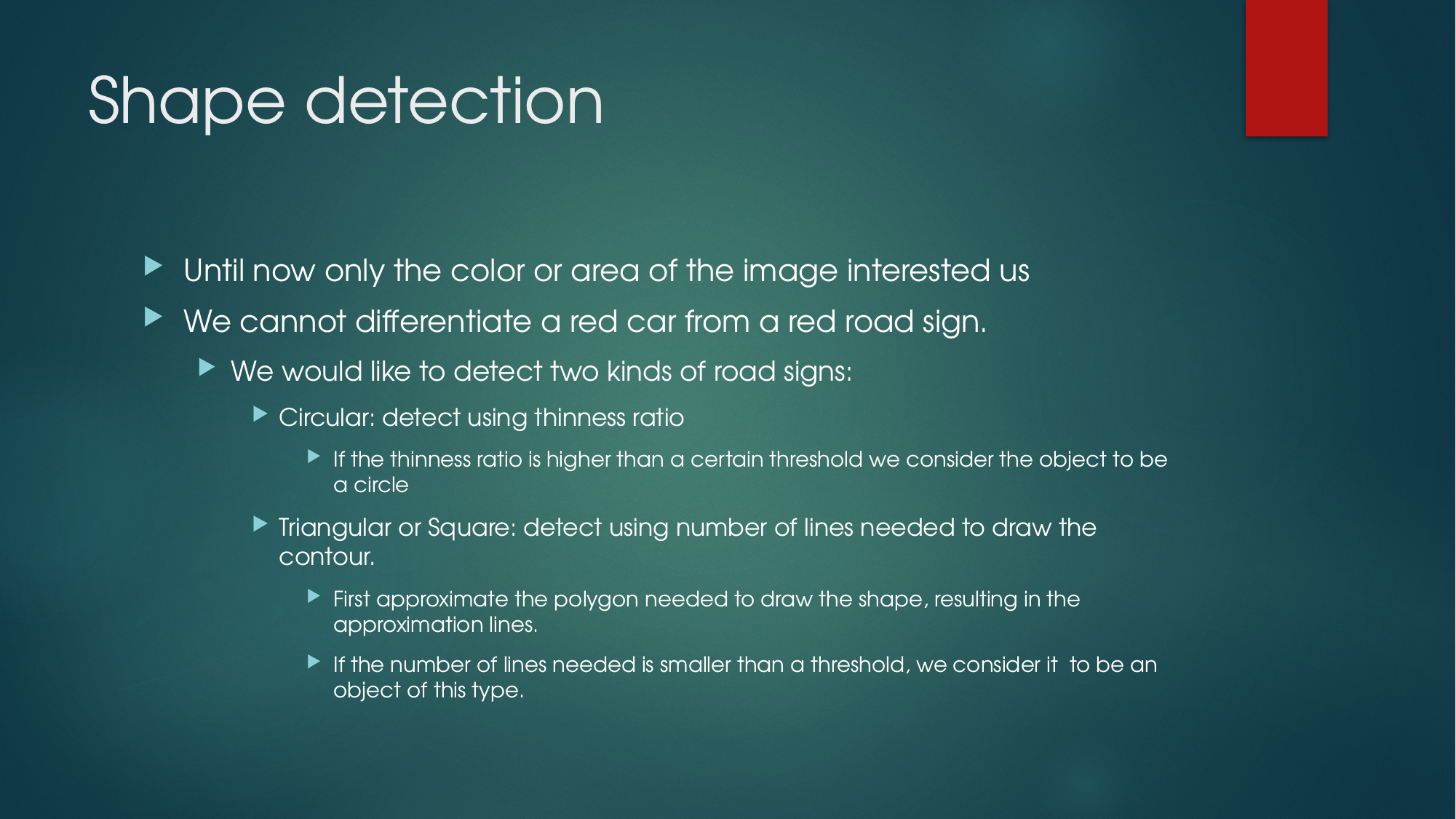

# Shape detection
Until now only the color or area of the image interested us
We cannot differentiate a red car from a red road sign.
We would like to detect two kinds of road signs:
Circular: detect using thinness ratio
If the thinness ratio is higher than a certain threshold we consider the object to be a circle
Triangular or Square: detect using number of lines needed to draw the contour.
First approximate the polygon needed to draw the shape, resulting in the approximation lines.
If the number of lines needed is smaller than a threshold, we consider it  to be an object of this type.